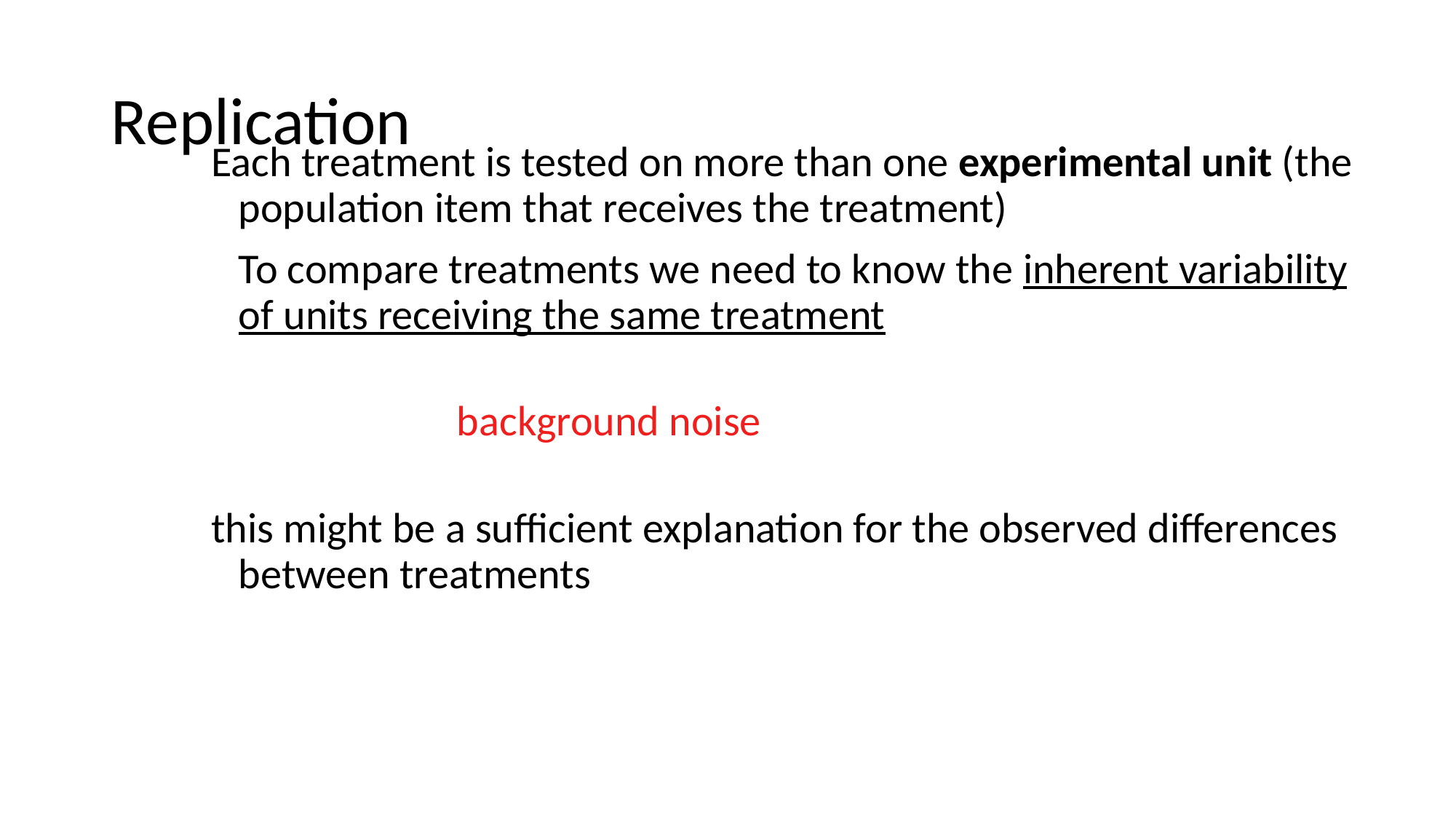

# Replication
Each treatment is tested on more than one experimental unit (the population item that receives the treatment)
	To compare treatments we need to know the inherent variability of units receiving the same treatment
			background noise
this might be a sufficient explanation for the observed differences between treatments